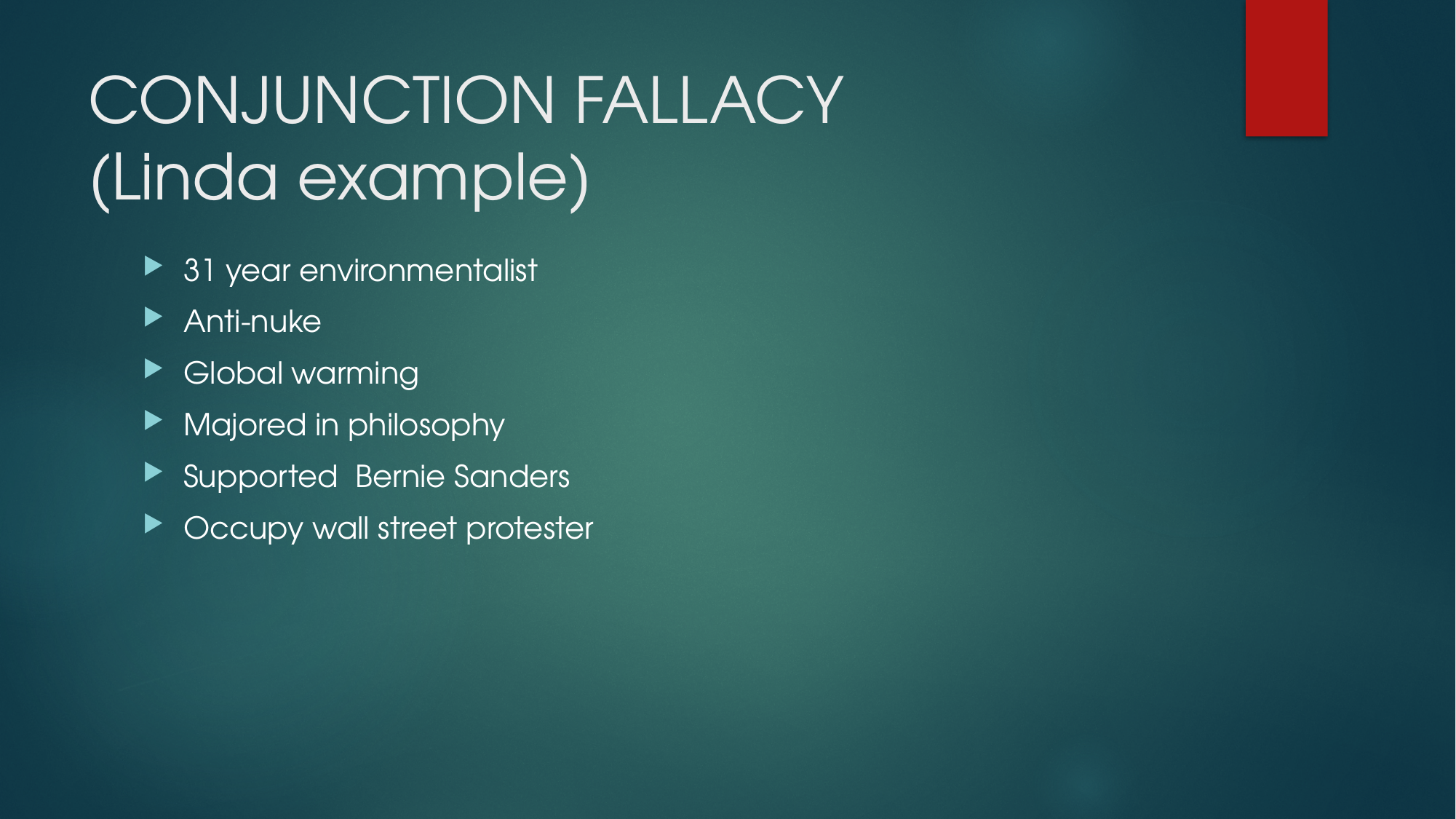

# CONJUNCTION FALLACY (Linda example)
31 year environmentalist
Anti-nuke
Global warming
Majored in philosophy
Supported  Bernie Sanders
Occupy wall street protester